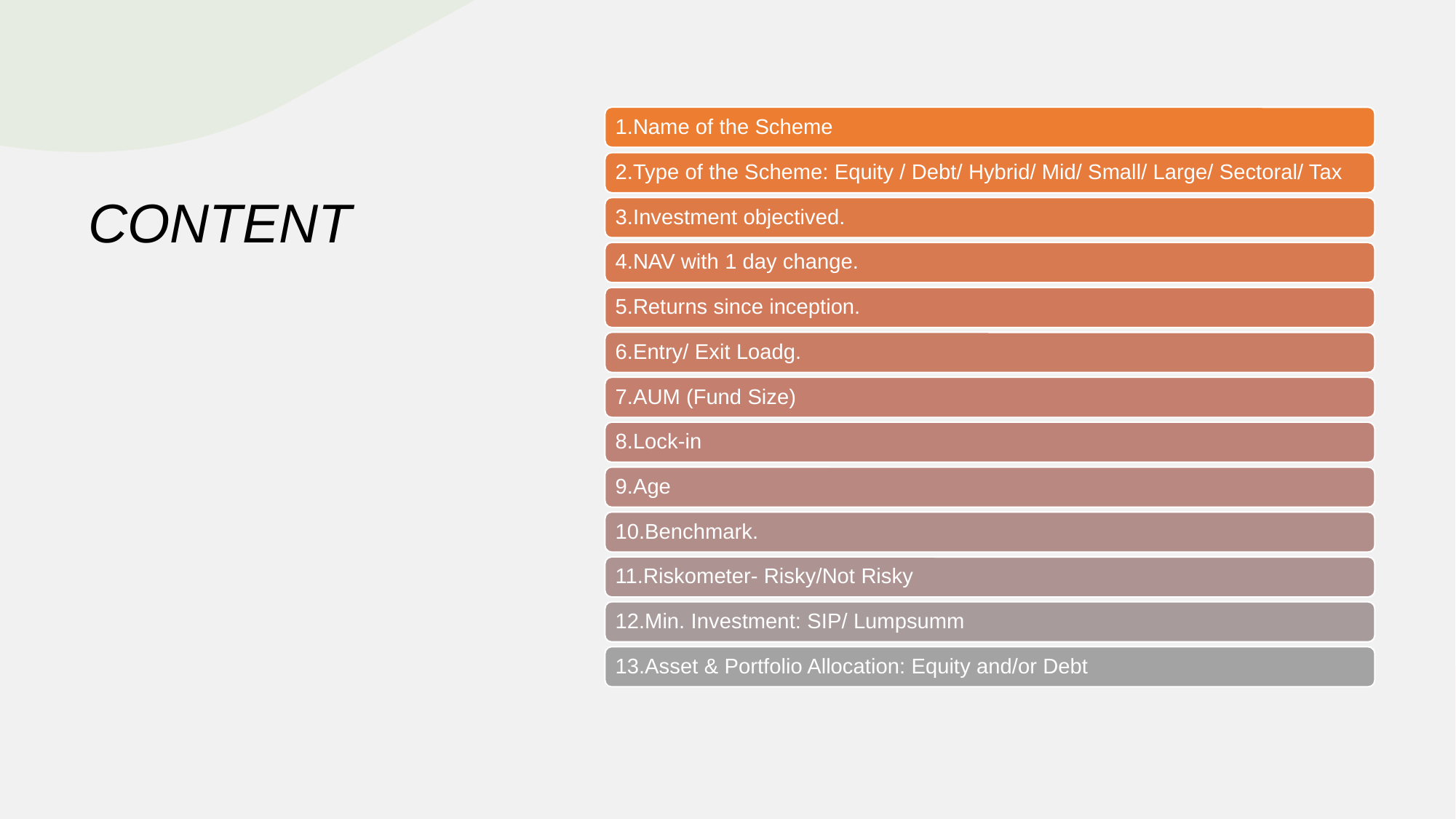

1.Name of the Scheme
2.Type of the Scheme: Equity / Debt/ Hybrid/ Mid/ Small/ Large/ Sectoral/ Tax
3.Investment objectived.
4.NAV with 1 day change.
5.Returns since inception.
6.Entry/ Exit Loadg.
7.AUM (Fund Size)
8.Lock-in
9.Age
10.Benchmark.
11.Riskometer- Risky/Not Risky
12.Min. Investment: SIP/ Lumpsumm
13.Asset & Portfolio Allocation: Equity and/or Debt
# CONTENT